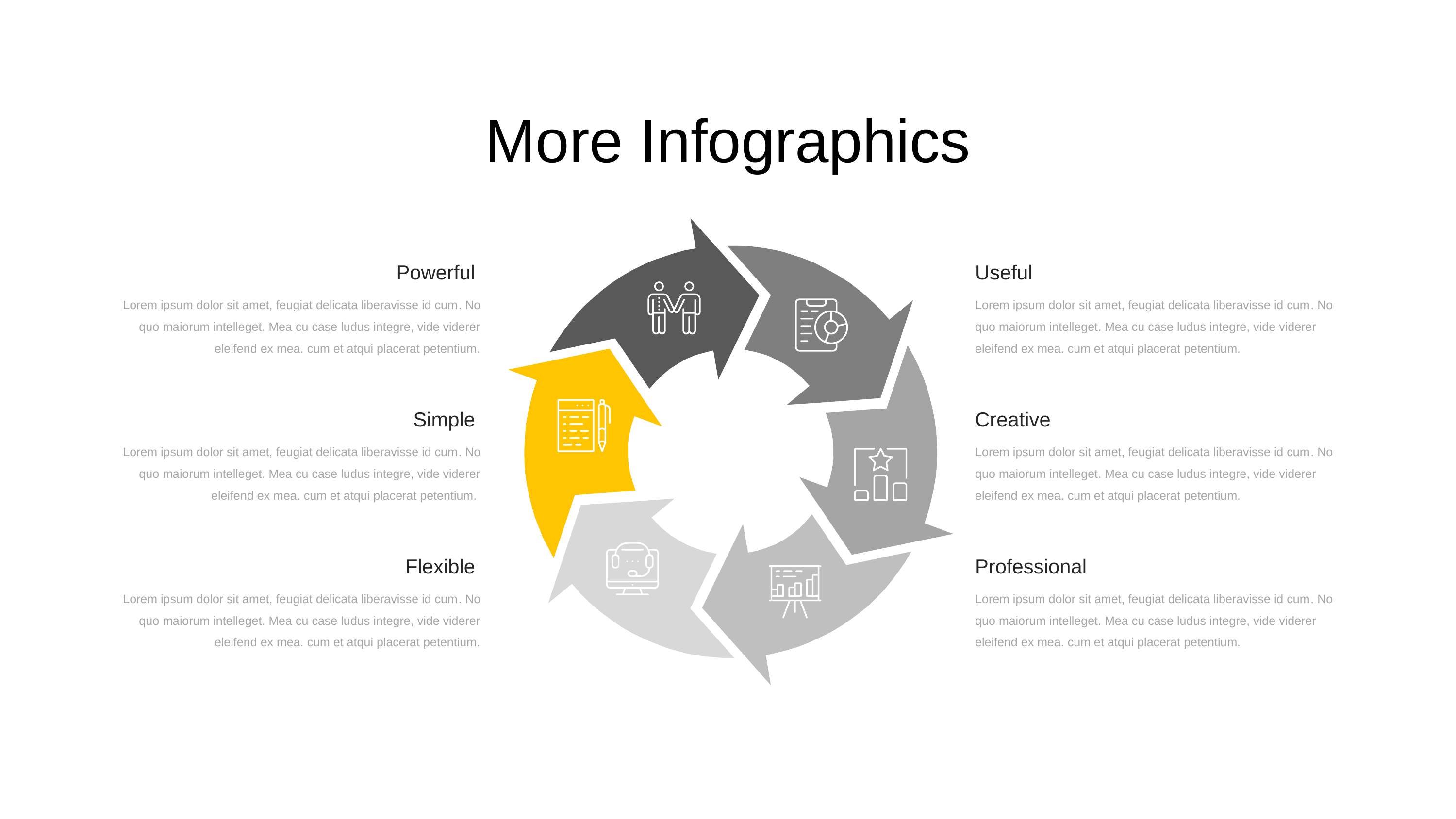

More Infographics

Powerful
Lorem ipsum dolor sit amet, feugiat delicata liberavisse id cum. No quo maiorum intelleget. Mea cu case ludus integre, vide viderer eleifend ex mea. cum et atqui placerat petentium.
Useful
Lorem ipsum dolor sit amet, feugiat delicata liberavisse id cum. No quo maiorum intelleget. Mea cu case ludus integre, vide viderer eleifend ex mea. cum et atqui placerat petentium.

Simple
Lorem ipsum dolor sit amet, feugiat delicata liberavisse id cum. No quo maiorum intelleget. Mea cu case ludus integre, vide viderer eleifend ex mea. cum et atqui placerat petentium.
Creative
Lorem ipsum dolor sit amet, feugiat delicata liberavisse id cum. No quo maiorum intelleget. Mea cu case ludus integre, vide viderer eleifend ex mea. cum et atqui placerat petentium.

Flexible
Lorem ipsum dolor sit amet, feugiat delicata liberavisse id cum. No quo maiorum intelleget. Mea cu case ludus integre, vide viderer eleifend ex mea. cum et atqui placerat petentium.
Professional
Lorem ipsum dolor sit amet, feugiat delicata liberavisse id cum. No quo maiorum intelleget. Mea cu case ludus integre, vide viderer eleifend ex mea. cum et atqui placerat petentium.